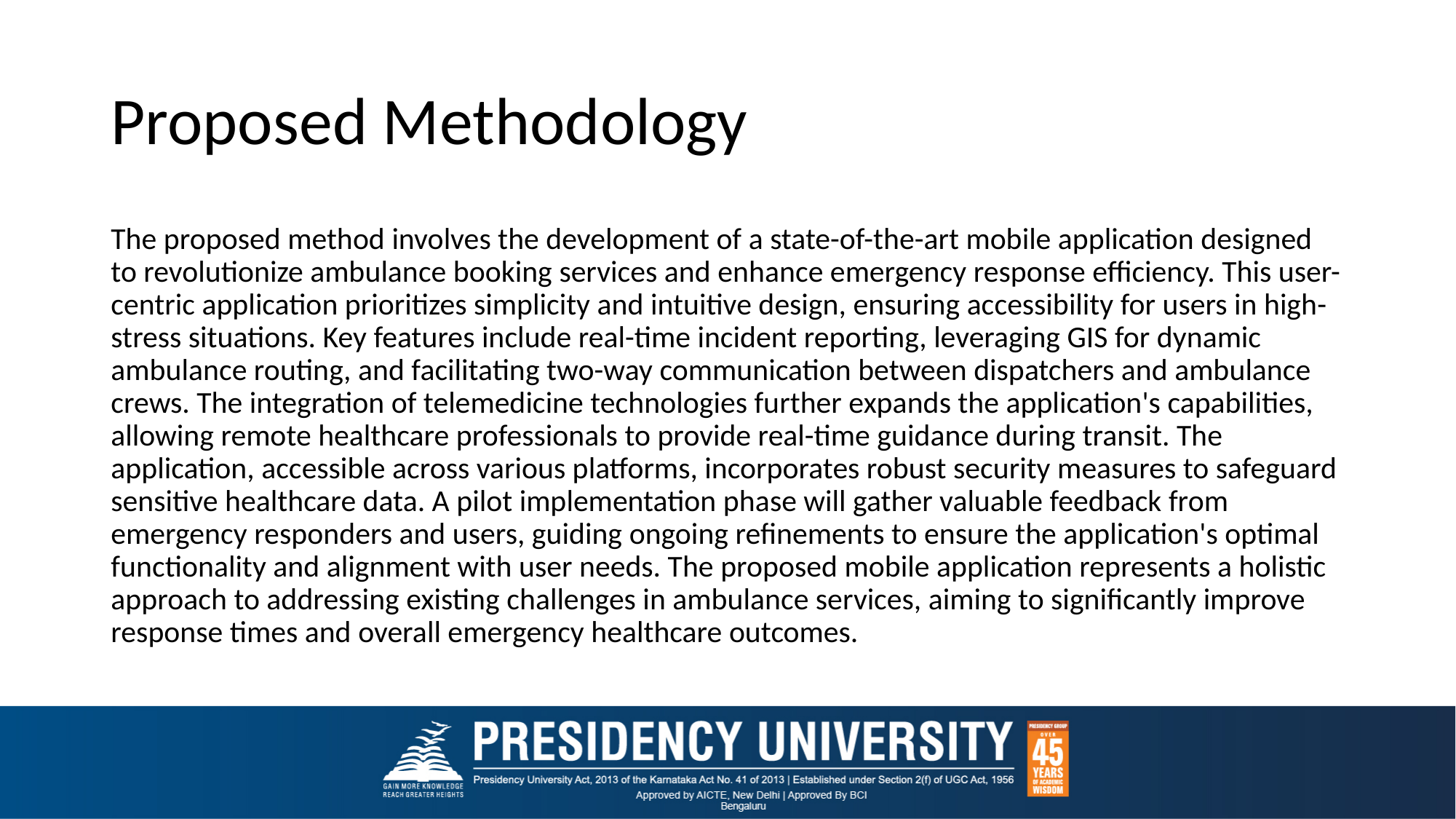

# Proposed Methodology
The proposed method involves the development of a state-of-the-art mobile application designed to revolutionize ambulance booking services and enhance emergency response efficiency. This user-centric application prioritizes simplicity and intuitive design, ensuring accessibility for users in high-stress situations. Key features include real-time incident reporting, leveraging GIS for dynamic ambulance routing, and facilitating two-way communication between dispatchers and ambulance crews. The integration of telemedicine technologies further expands the application's capabilities, allowing remote healthcare professionals to provide real-time guidance during transit. The application, accessible across various platforms, incorporates robust security measures to safeguard sensitive healthcare data. A pilot implementation phase will gather valuable feedback from emergency responders and users, guiding ongoing refinements to ensure the application's optimal functionality and alignment with user needs. The proposed mobile application represents a holistic approach to addressing existing challenges in ambulance services, aiming to significantly improve response times and overall emergency healthcare outcomes.